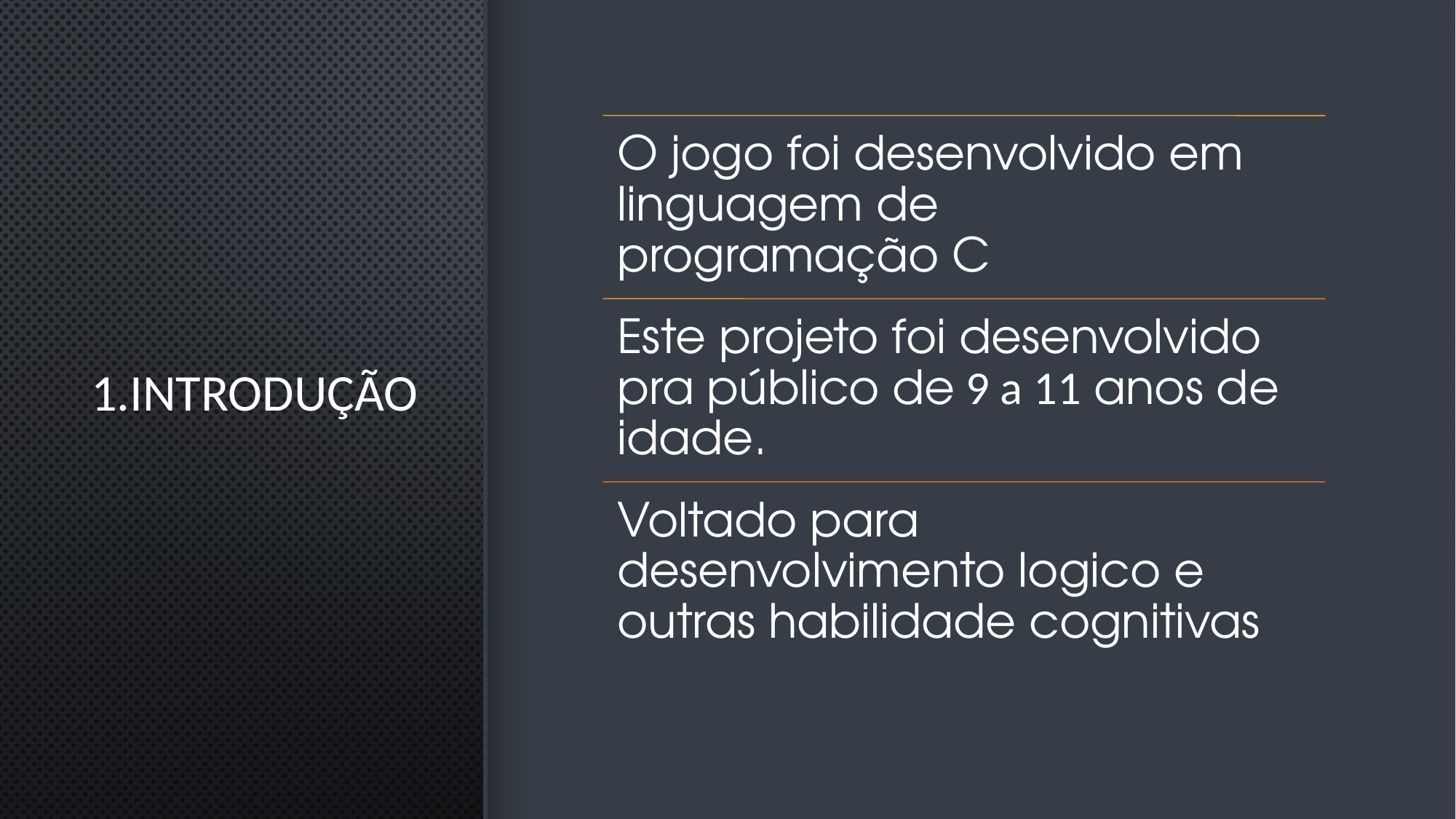

O jogo foi desenvolvido em linguagem de programação C
Este projeto foi desenvolvido pra público de 9 a 11 anos de idade.
Voltado para desenvolvimento logico e outras habilidade cognitivas
# 1.introdução